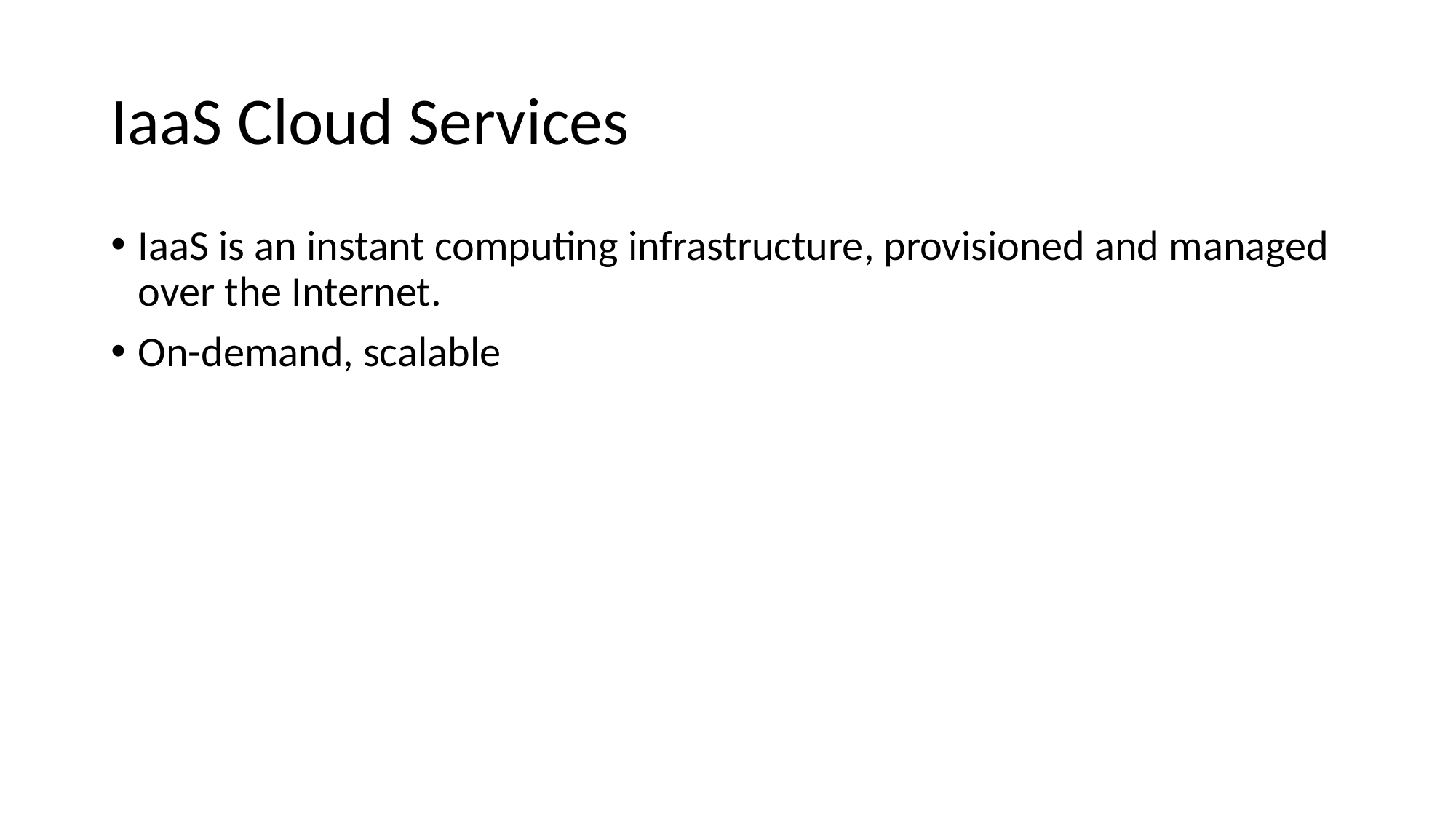

# IaaS Cloud Services
IaaS is an instant computing infrastructure, provisioned and managed over the Internet.
On-demand, scalable